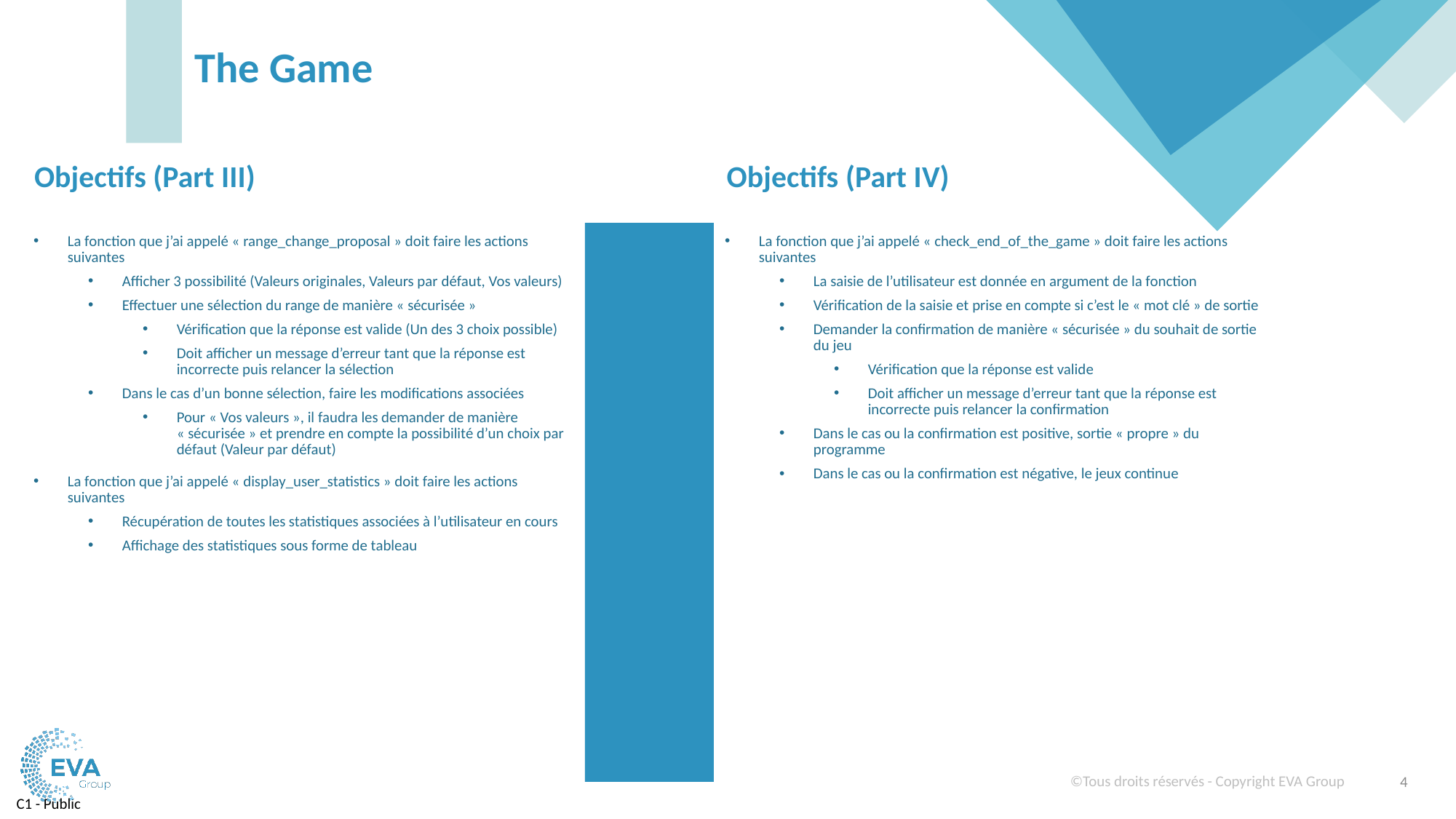

# The Game
Objectifs (Part III)
Objectifs (Part IV)

La fonction que j’ai appelé « range_change_proposal » doit faire les actions suivantes
Afficher 3 possibilité (Valeurs originales, Valeurs par défaut, Vos valeurs)
Effectuer une sélection du range de manière « sécurisée »
Vérification que la réponse est valide (Un des 3 choix possible)
Doit afficher un message d’erreur tant que la réponse est incorrecte puis relancer la sélection
Dans le cas d’un bonne sélection, faire les modifications associées
Pour « Vos valeurs », il faudra les demander de manière « sécurisée » et prendre en compte la possibilité d’un choix par défaut (Valeur par défaut)
La fonction que j’ai appelé « display_user_statistics » doit faire les actions suivantes
Récupération de toutes les statistiques associées à l’utilisateur en cours
Affichage des statistiques sous forme de tableau

La fonction que j’ai appelé « check_end_of_the_game » doit faire les actions suivantes
La saisie de l’utilisateur est donnée en argument de la fonction
Vérification de la saisie et prise en compte si c’est le « mot clé » de sortie
Demander la confirmation de manière « sécurisée » du souhait de sortie du jeu
Vérification que la réponse est valide
Doit afficher un message d’erreur tant que la réponse est incorrecte puis relancer la confirmation
Dans le cas ou la confirmation est positive, sortie « propre » du programme
Dans le cas ou la confirmation est négative, le jeux continue